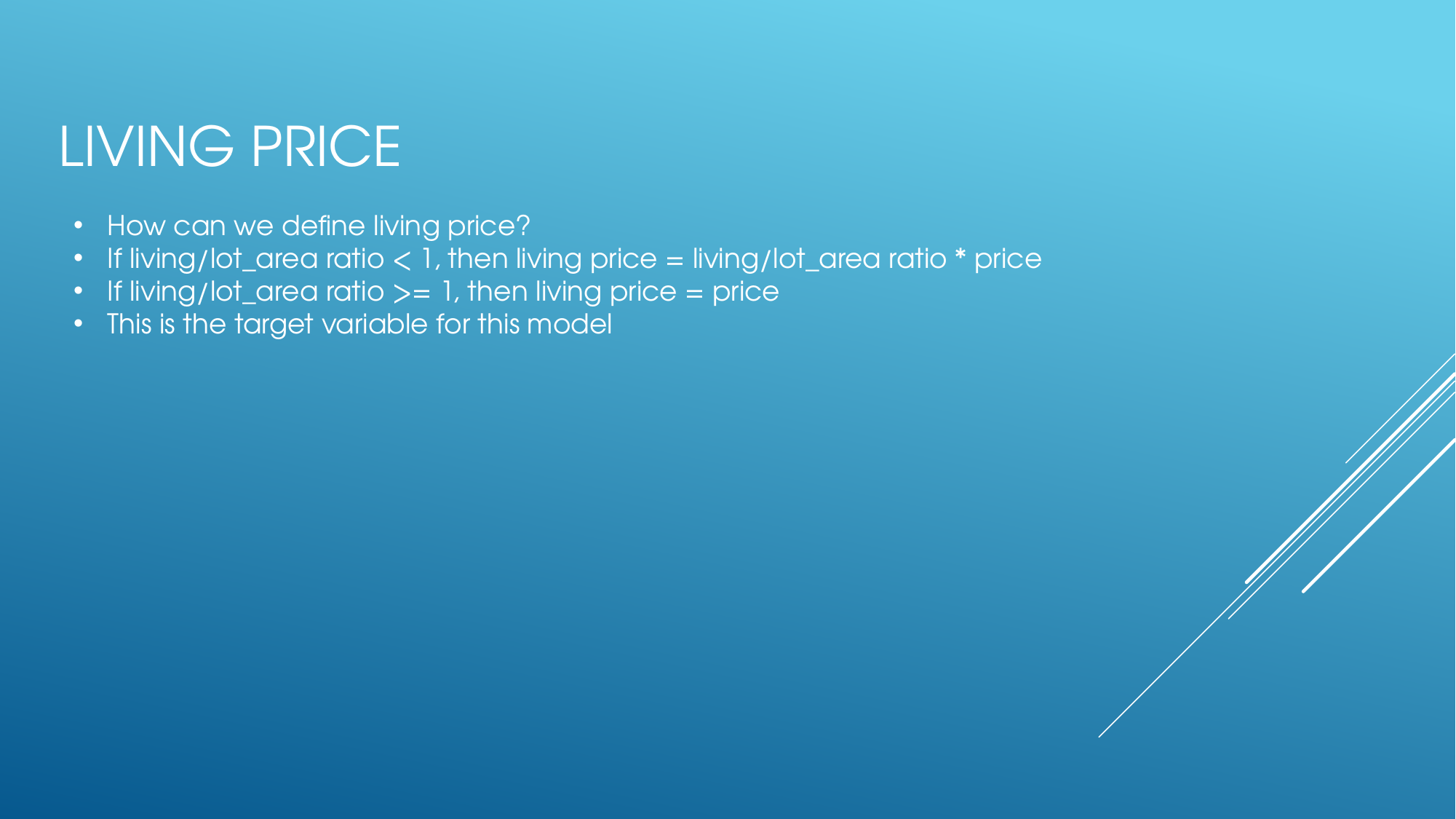

# Living price
How can we define living price?
If living/lot_area ratio < 1, then living price = living/lot_area ratio * price
If living/lot_area ratio >= 1, then living price = price
This is the target variable for this model